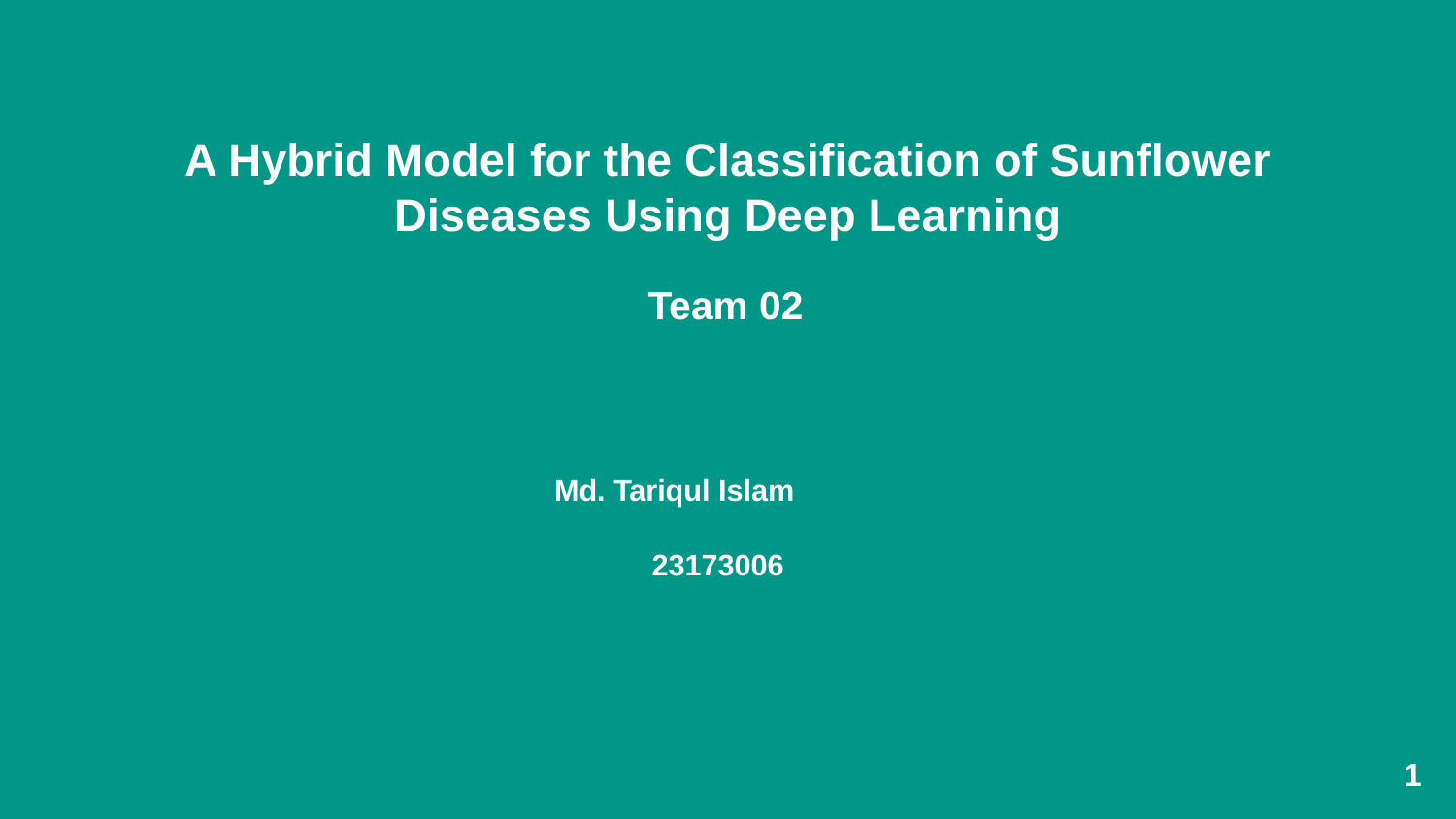

A Hybrid Model for the Classification of Sunflower Diseases Using Deep Learning
Team 02
Md. Tariqul Islam

23173006
1